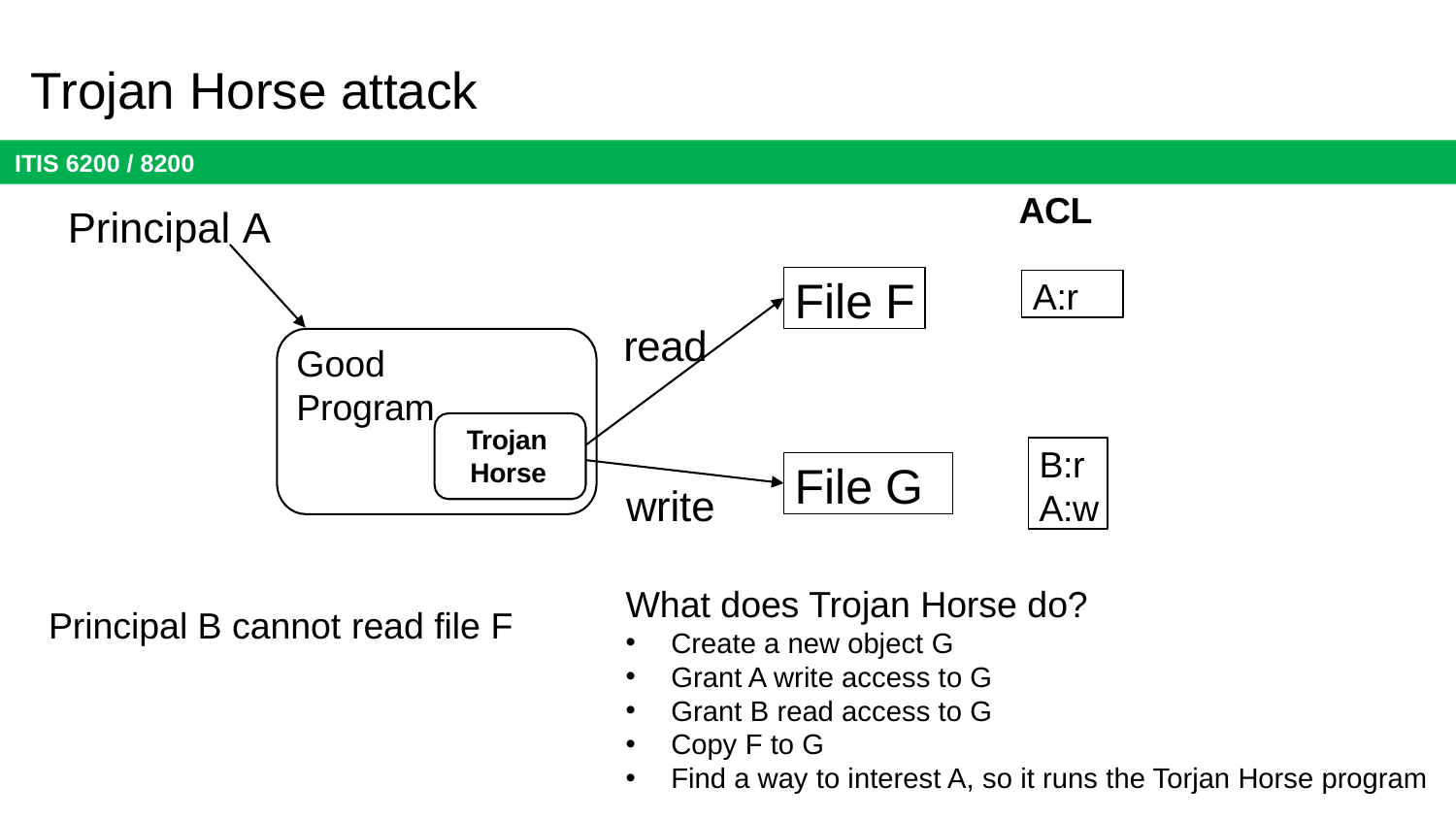

# Trojan Horse attack
ACL
Principal A
File F
A:r
read

Good Program

Trojan Horse
B:r
A:w
File G
write
What does Trojan Horse do?
Create a new object G
Grant A write access to G
Grant B read access to G
Copy F to G
Find a way to interest A, so it runs the Torjan Horse program
Principal B cannot read file F